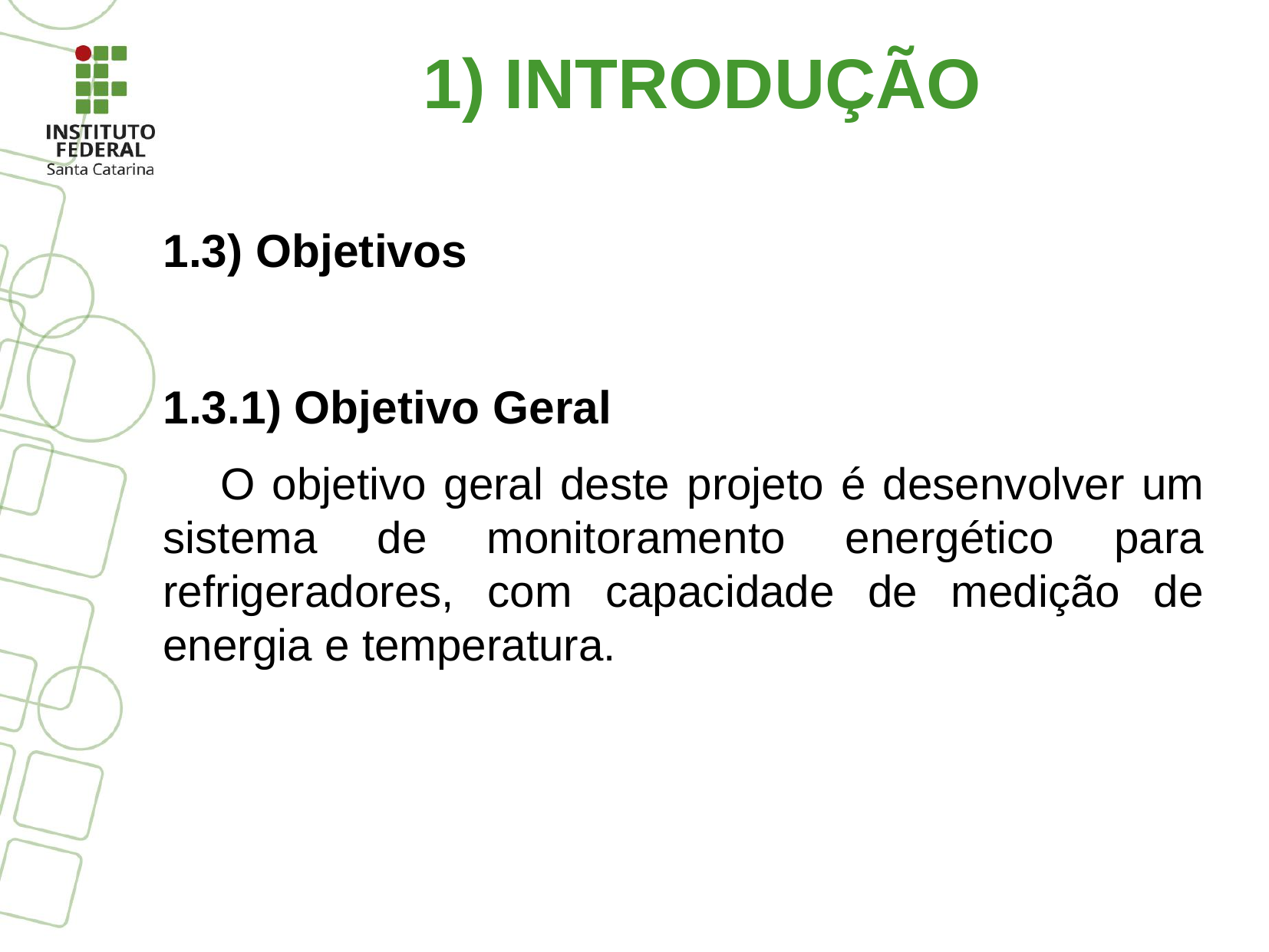

1) INTRODUÇÃO

1.3) Objetivos

1.3.1) Objetivo Geral
O objetivo geral deste projeto é desenvolver um sistema de monitoramento energético para refrigeradores, com capacidade de medição de energia e temperatura.